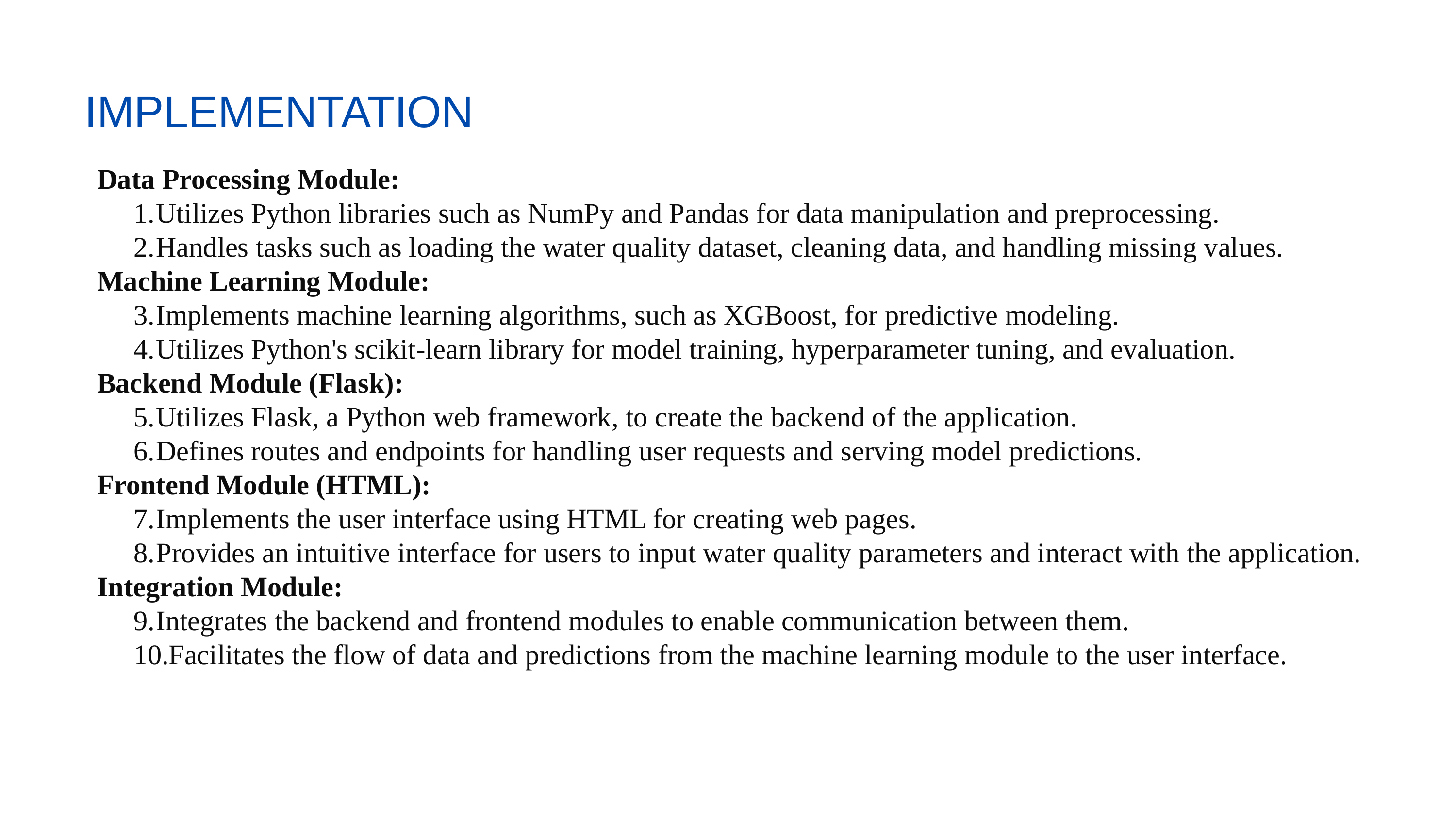

IMPLEMENTATION
Data Processing Module:
Utilizes Python libraries such as NumPy and Pandas for data manipulation and preprocessing.
Handles tasks such as loading the water quality dataset, cleaning data, and handling missing values.
Machine Learning Module:
Implements machine learning algorithms, such as XGBoost, for predictive modeling.
Utilizes Python's scikit-learn library for model training, hyperparameter tuning, and evaluation.
Backend Module (Flask):
Utilizes Flask, a Python web framework, to create the backend of the application.
Defines routes and endpoints for handling user requests and serving model predictions.
Frontend Module (HTML):
Implements the user interface using HTML for creating web pages.
Provides an intuitive interface for users to input water quality parameters and interact with the application.
Integration Module:
Integrates the backend and frontend modules to enable communication between them.
Facilitates the flow of data and predictions from the machine learning module to the user interface.